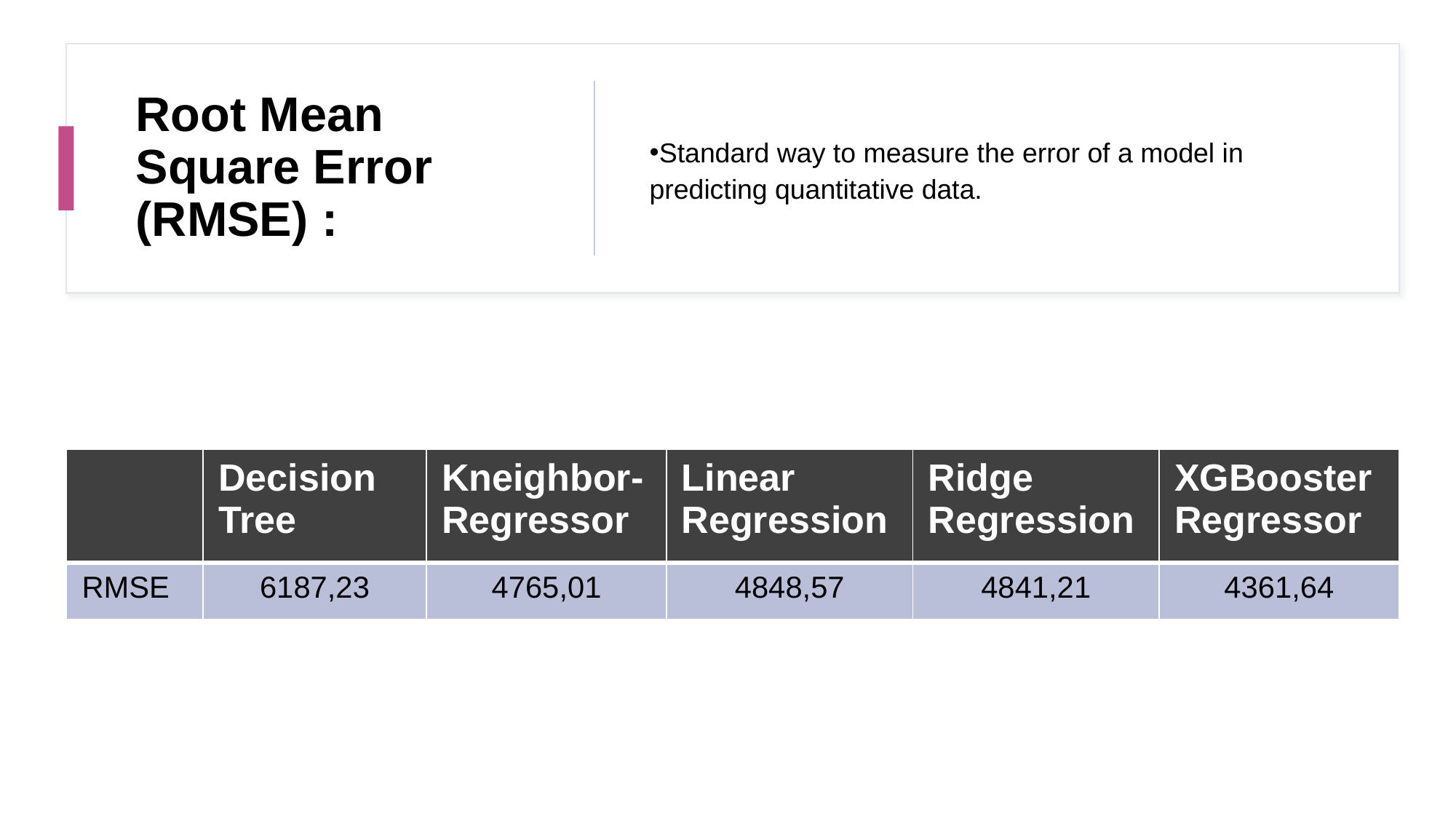

# Root Mean Square Error (RMSE) :
Standard way to measure the error of a model in predicting quantitative data.

|  | Decision Tree | Kneighbor- Regressor | Linear Regression | Ridge Regression | XGBooster Regressor |
| --- | --- | --- | --- | --- | --- |
| RMSE | 6187,23 | 4765,01 | 4848,57 | 4841,21 | 4361,64 |